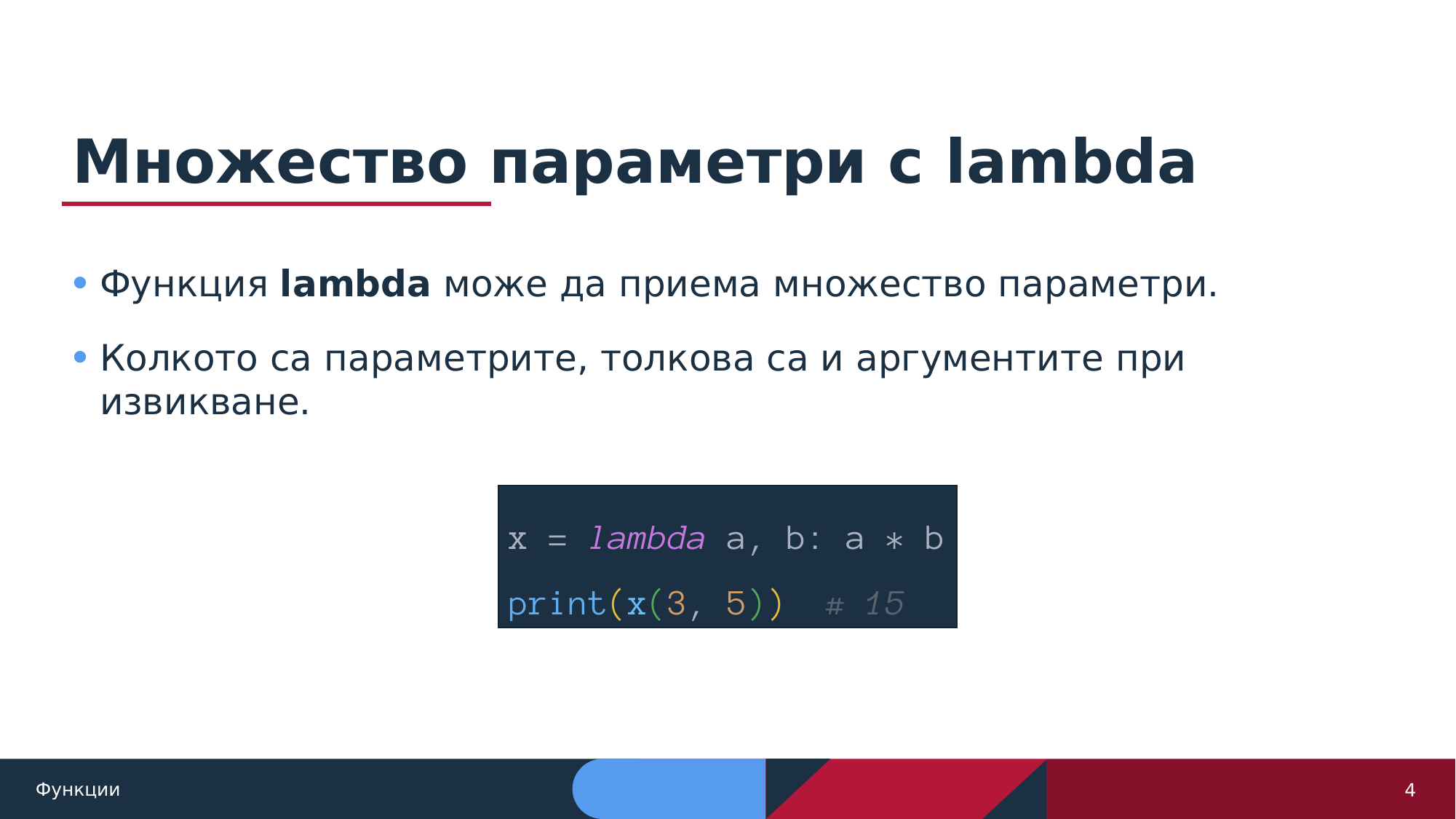

# Множество параметри с lambda
Функция lambda може да приема множество параметри.
Колкото са параметрите, толкова са и аргументите при извикване.
x = lambda a, b: a * b
print(x(3, 5))  # 15
Функции
4